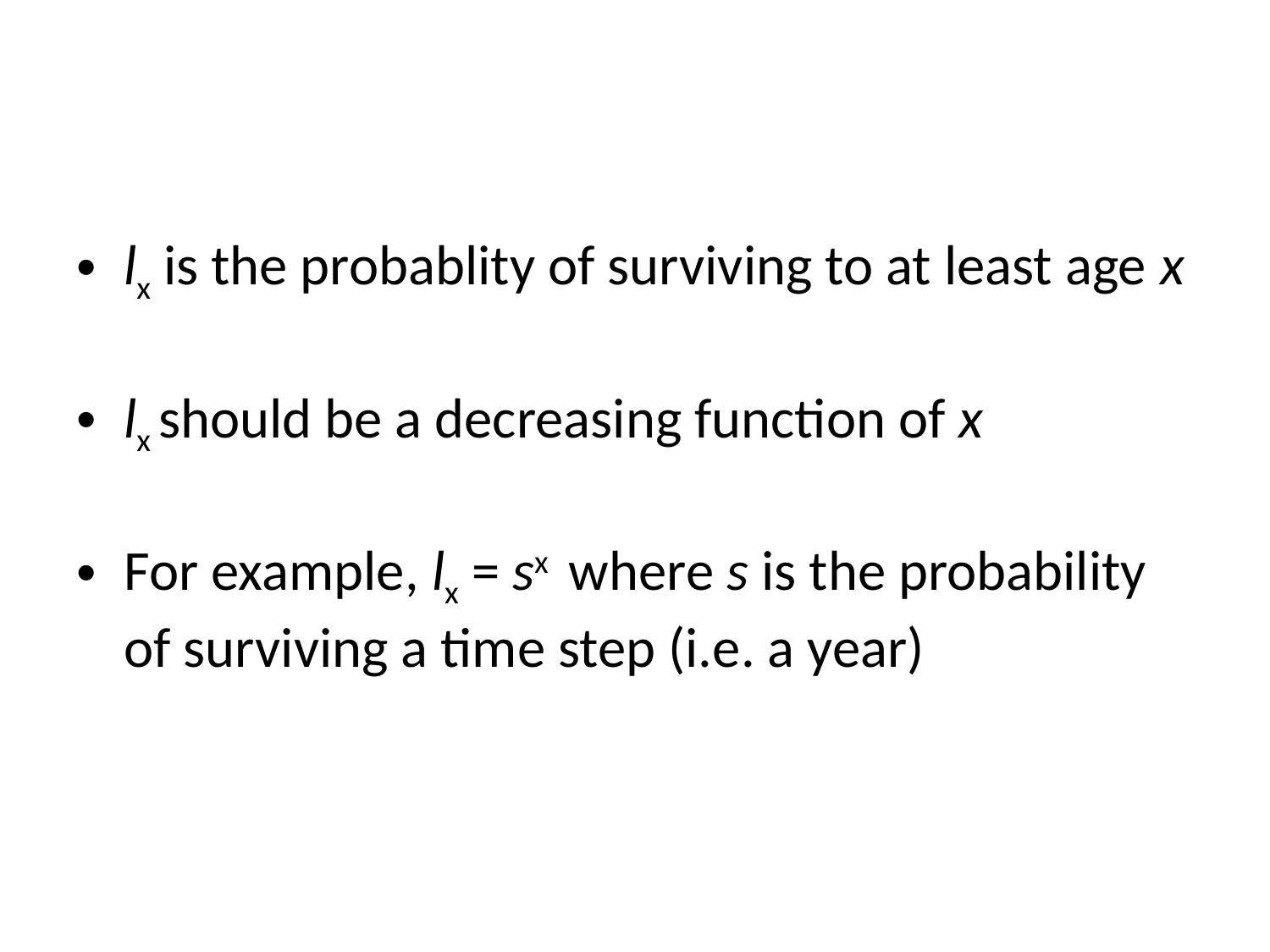

lx is the probablity of surviving to at least age x

lx should be a decreasing function of x

For example, lx = sx  where s is the probability of surviving a time step (i.e. a year)